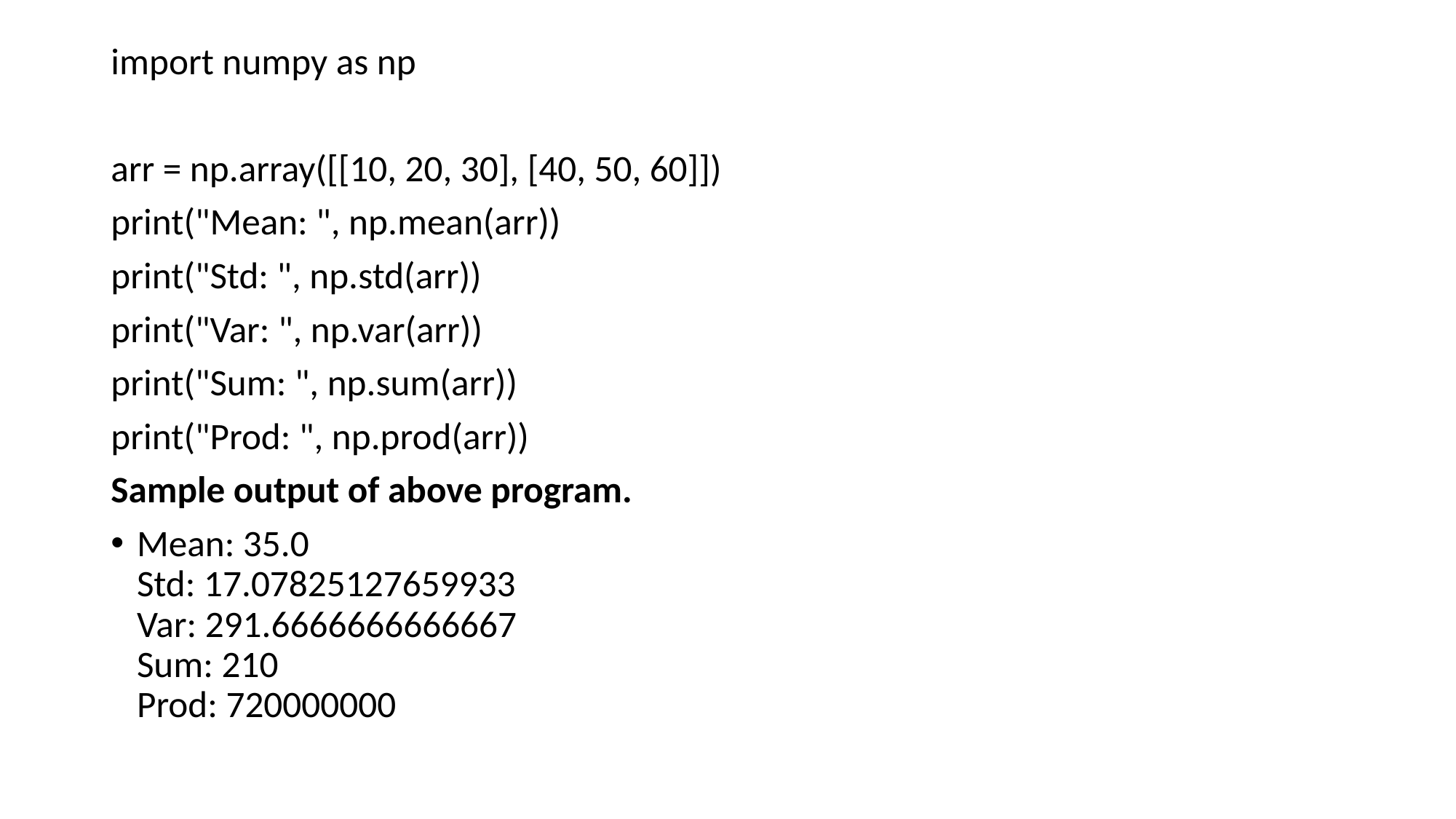

import numpy as np

arr = np.array([[10, 20, 30], [40, 50, 60]])
print("Mean: ", np.mean(arr))
print("Std: ", np.std(arr))
print("Var: ", np.var(arr))
print("Sum: ", np.sum(arr))
print("Prod: ", np.prod(arr))
Sample output of above program.
Mean: 35.0
Std: 17.07825127659933
Var: 291.6666666666667
Sum: 210
Prod: 720000000